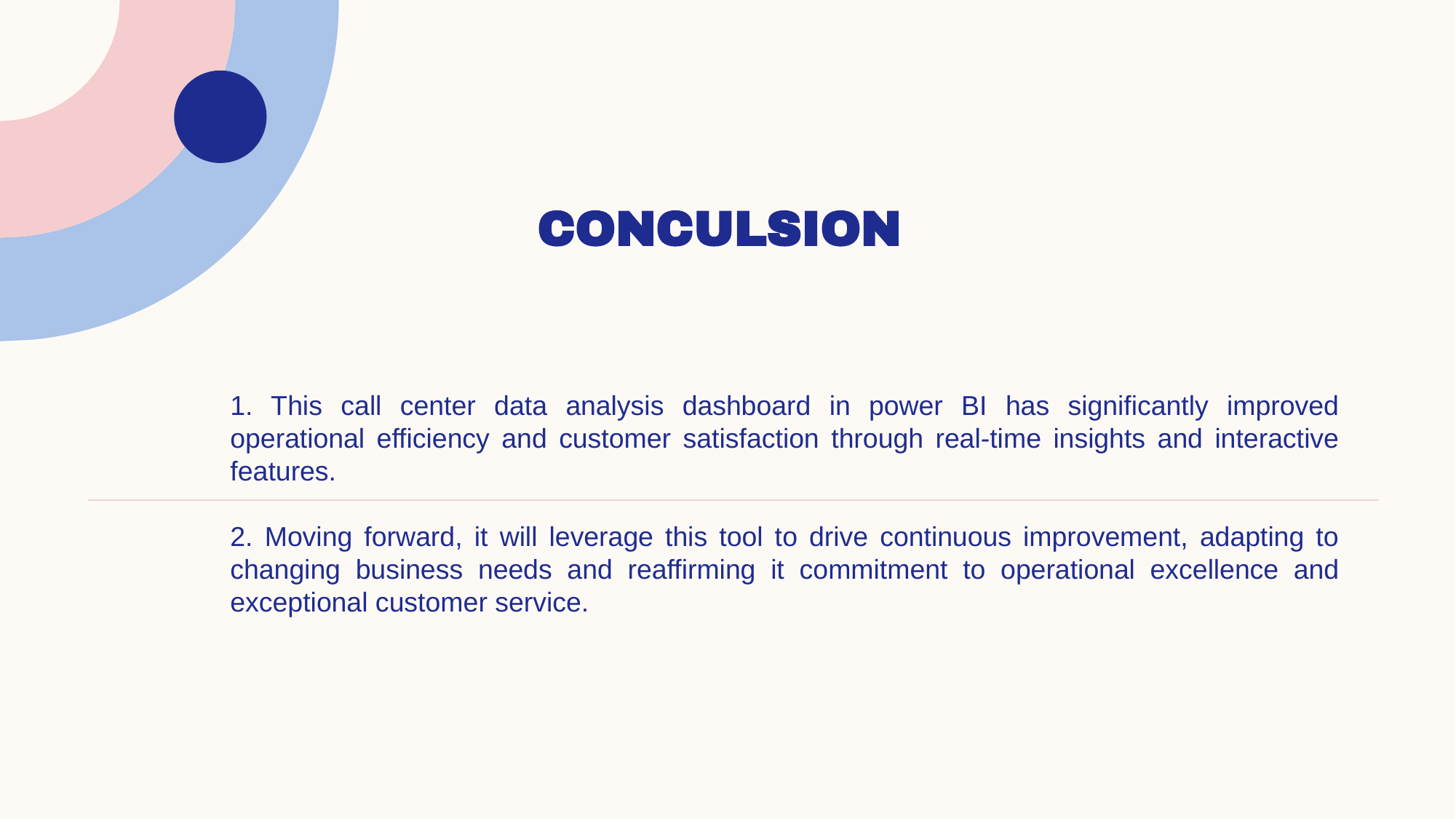

# CONCULSION
1. This call center data analysis dashboard in power BI has significantly improved operational efficiency and customer satisfaction through real-time insights and interactive features.

2. Moving forward, it will leverage this tool to drive continuous improvement, adapting to changing business needs and reaffirming it commitment to operational excellence and exceptional customer service.